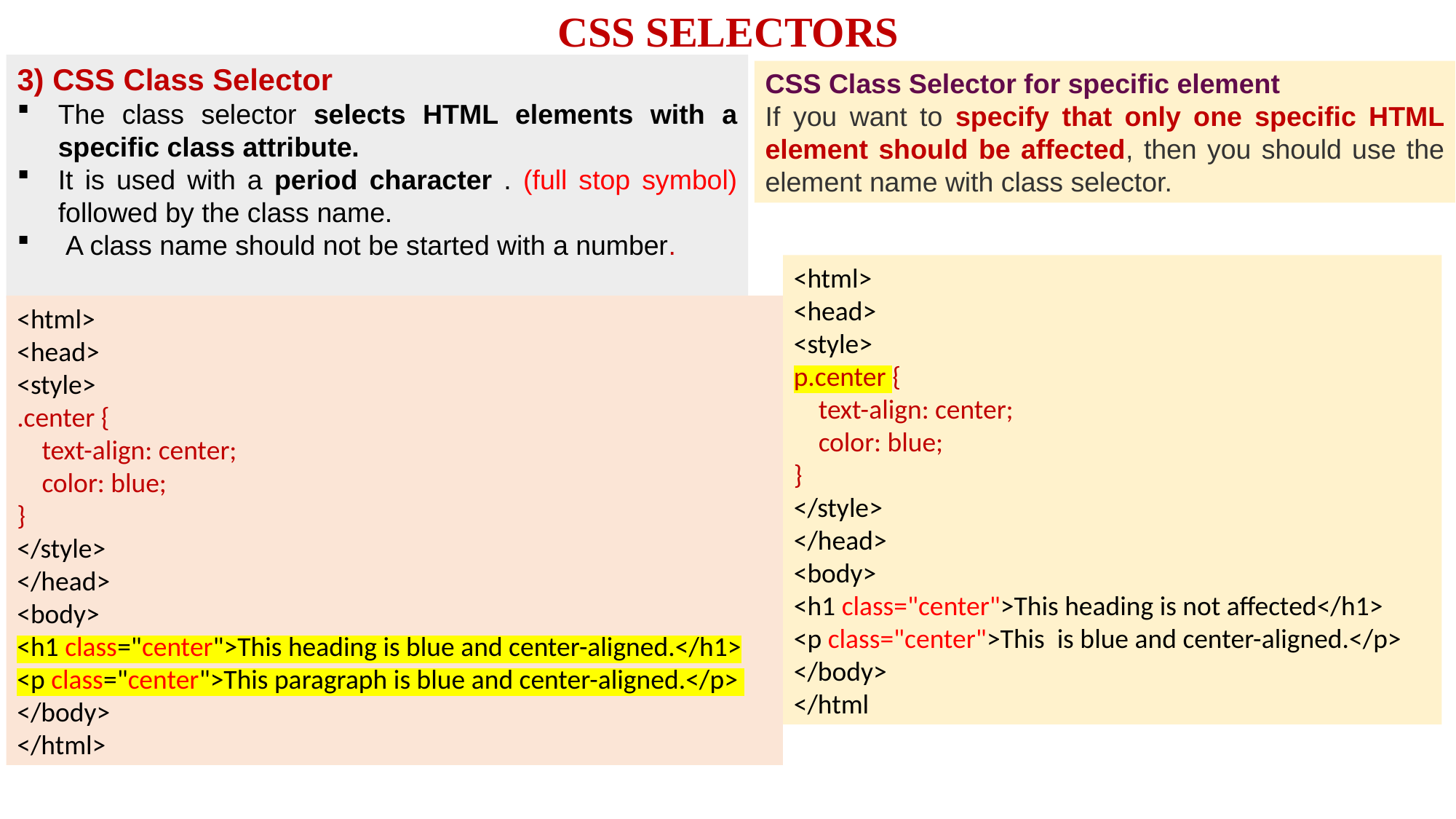

CSS SELECTORS
3) CSS Class Selector
The class selector selects HTML elements with a specific class attribute.
It is used with a period character . (full stop symbol) followed by the class name.
 A class name should not be started with a number.

CSS Class Selector for specific element
If you want to specify that only one specific HTML element should be affected, then you should use the element name with class selector.
<html>
<head>
<style>
p.center {
    text-align: center;
    color: blue;
}
</style>
</head>
<body>
<h1 class="center">This heading is not affected</h1>
<p class="center">This  is blue and center-aligned.</p>
</body>
</html
<html>
<head>
<style>
.center {
    text-align: center;
    color: blue;
}
</style>
</head>
<body>
<h1 class="center">This heading is blue and center-aligned.</h1>
<p class="center">This paragraph is blue and center-aligned.</p>
</body>
</html>